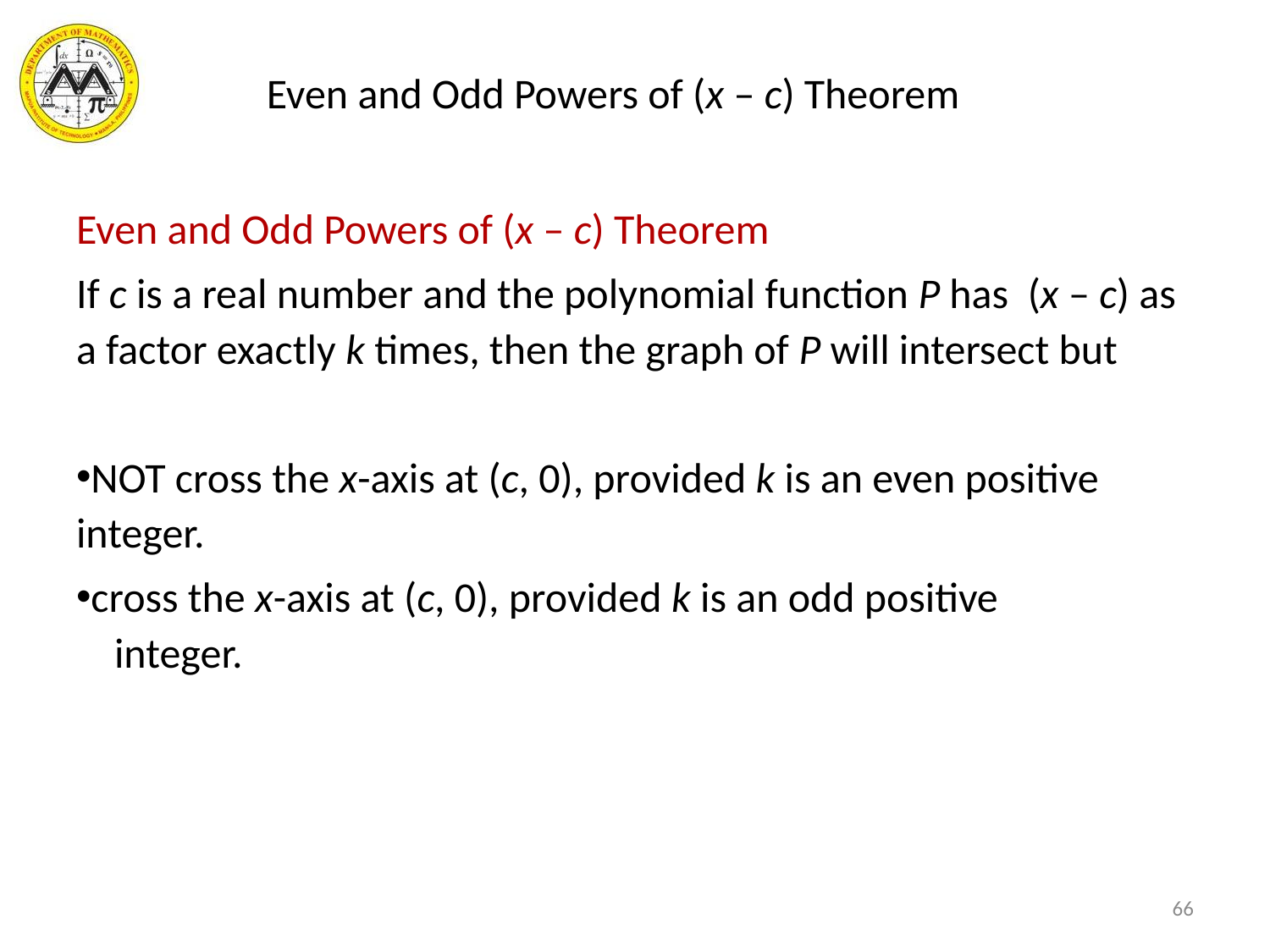

# Even and Odd Powers of (x – c) Theorem
Even and Odd Powers of (x – c) Theorem
If c is a real number and the polynomial function P has  (x – c) as a factor exactly k times, then the graph of P will intersect but

NOT cross the x-axis at (c, 0), provided k is an even positive integer.
cross the x-axis at (c, 0), provided k is an odd positive
    integer.
66